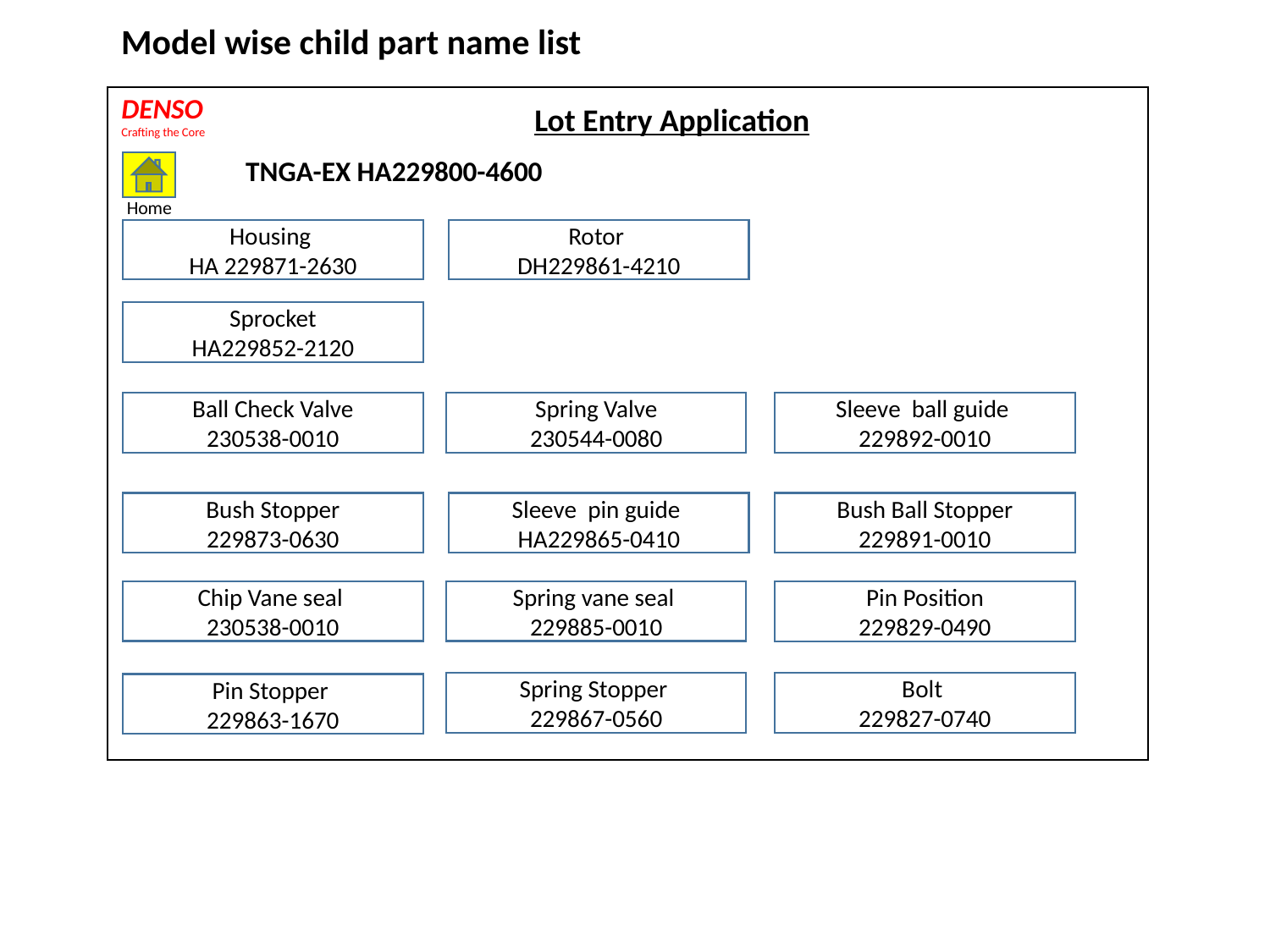

Model wise child part name list
DENSO
Crafting the Core

Lot Entry Application
TNGA-EX HA229800-4600

Home
Housing
HA 229871-2630
Rotor
DH229861-4210
Sprocket
HA229852-2120
Ball Check Valve
230538-0010
Spring Valve
230544-0080
Sleeve  ball guide
229892-0010
Bush Stopper
229873-0630
Sleeve  pin guide
HA229865-0410
Bush Ball Stopper
229891-0010
Chip Vane seal
230538-0010
Spring vane seal
229885-0010
Pin Position
229829-0490
Spring Stopper
229867-0560
Bolt
229827-0740
Pin Stopper
229863-1670